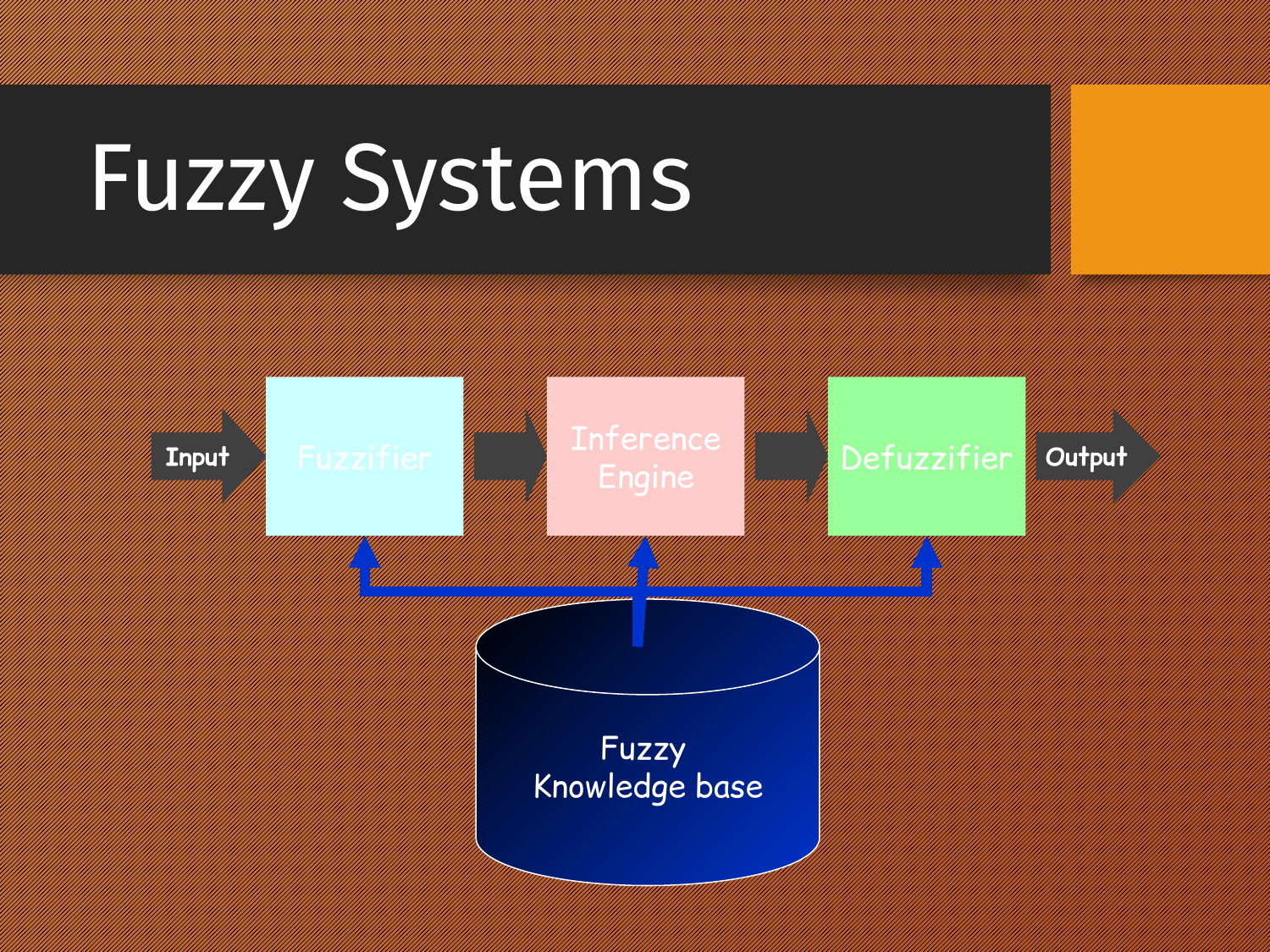

# Fuzzy Systems
Fuzzifier
Inference
Engine
Defuzzifier
Input

Output
Fuzzy
Knowledge base